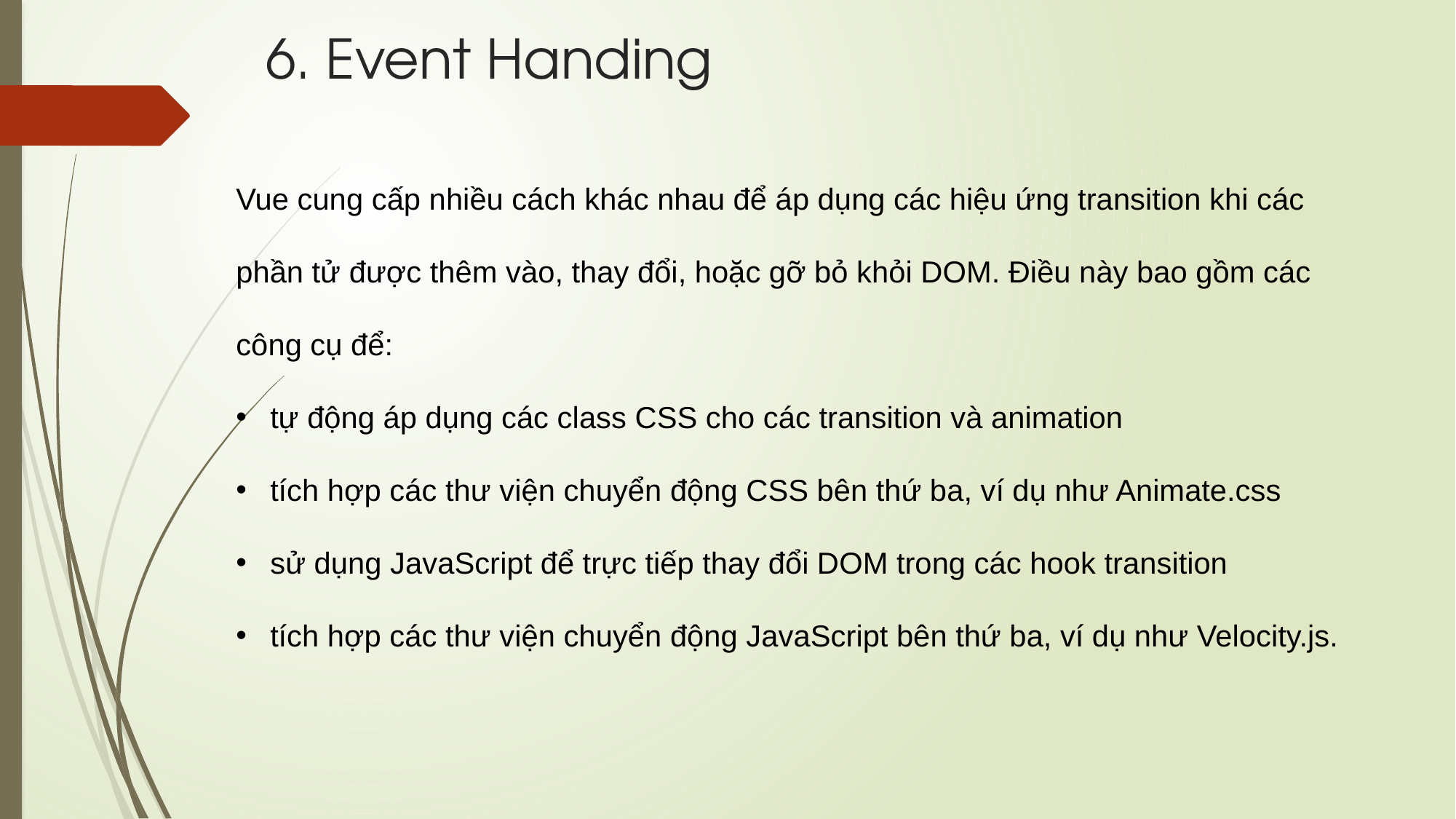

# 6. Event Handing

Vue cung cấp nhiều cách khác nhau để áp dụng các hiệu ứng transition khi các phần tử được thêm vào, thay đổi, hoặc gỡ bỏ khỏi DOM. Điều này bao gồm các công cụ để:
tự động áp dụng các class CSS cho các transition và animation
tích hợp các thư viện chuyển động CSS bên thứ ba, ví dụ như Animate.css
sử dụng JavaScript để trực tiếp thay đổi DOM trong các hook transition
tích hợp các thư viện chuyển động JavaScript bên thứ ba, ví dụ như Velocity.js.

|  |
| --- |

|  |
| --- |